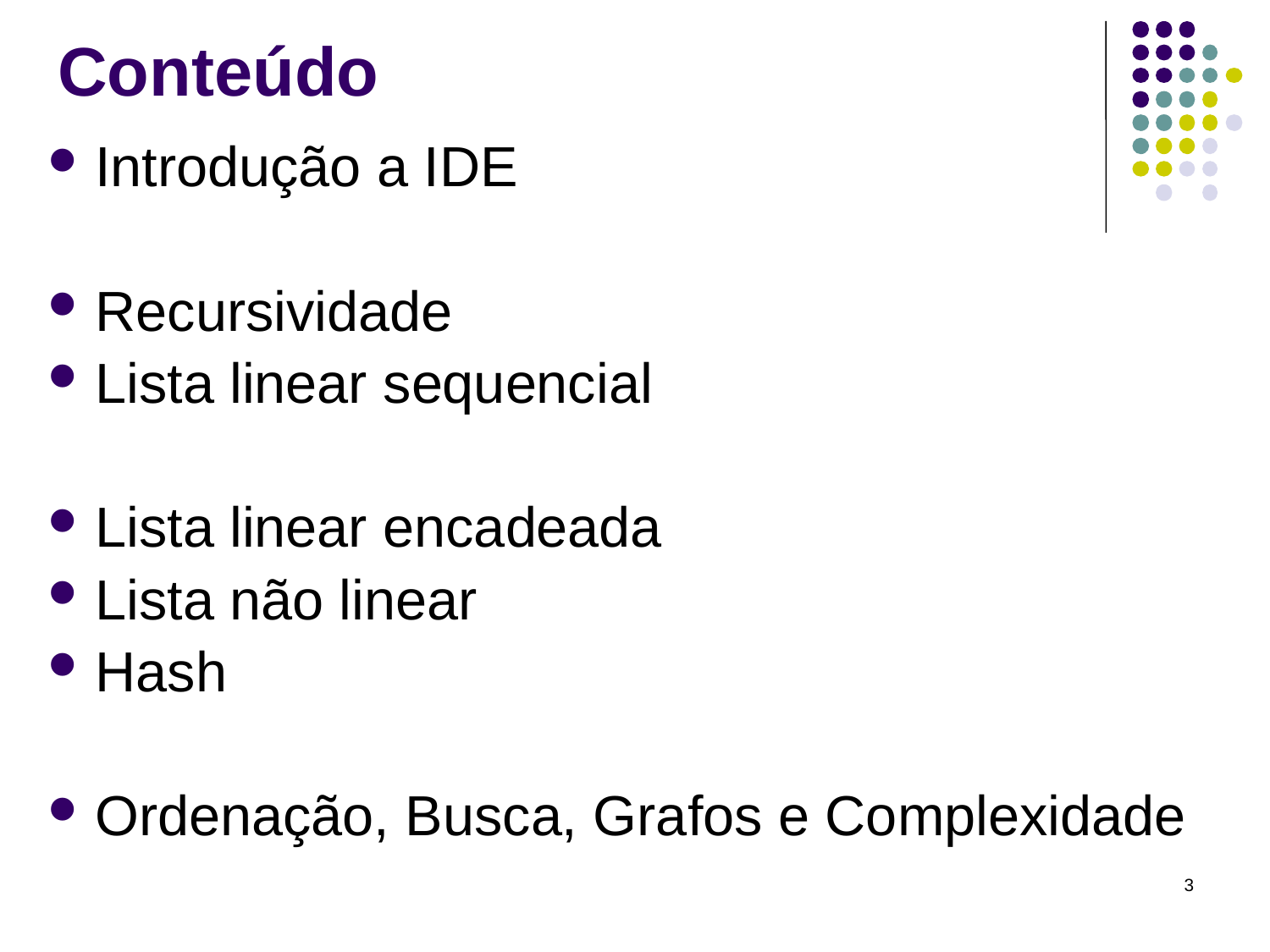

# Conteúdo
Introdução a IDE

Recursividade
Lista linear sequencial

Lista linear encadeada
Lista não linear
Hash

Ordenação, Busca, Grafos e Complexidade
3